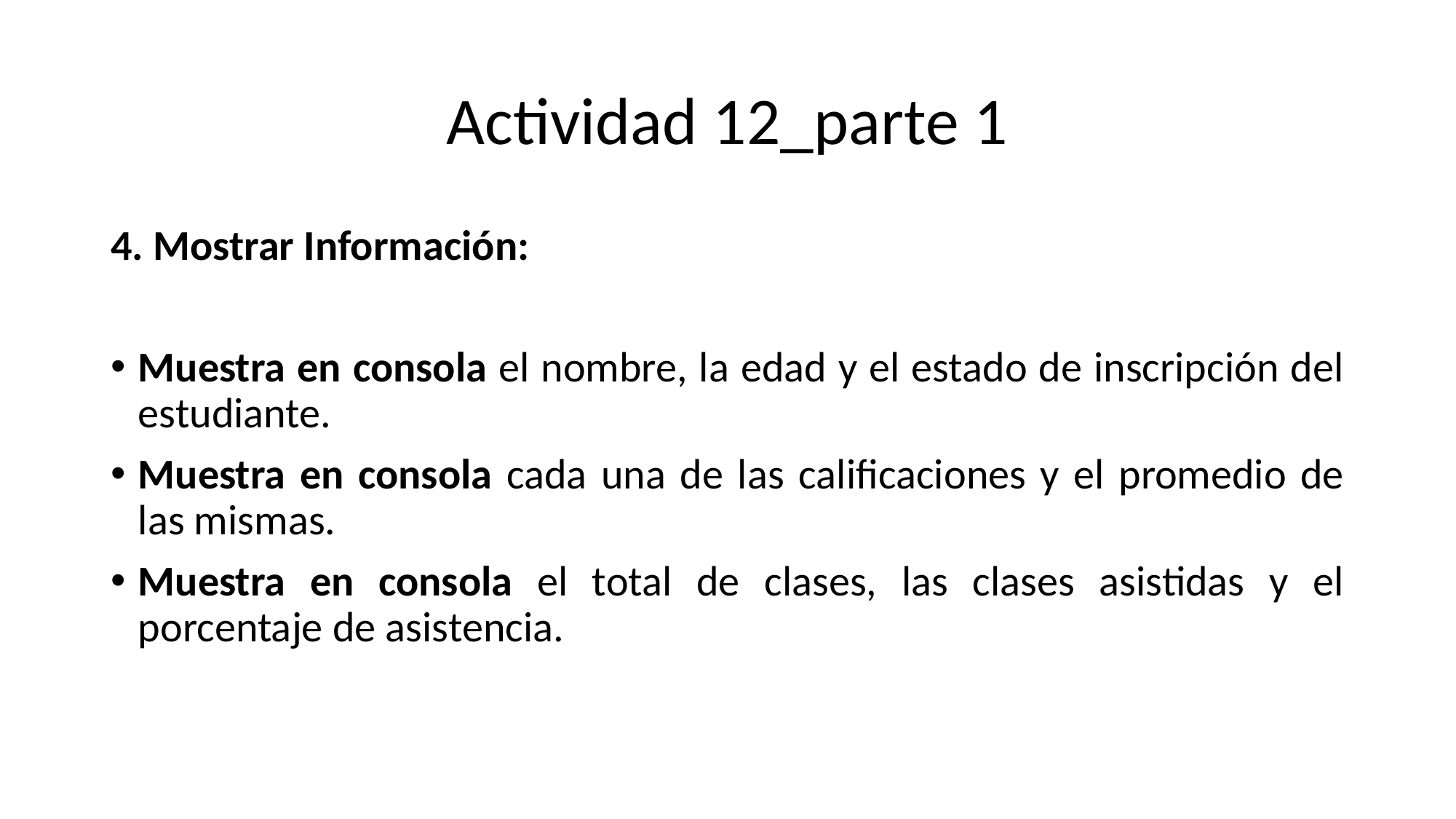

# Actividad 12_parte 1
4. Mostrar Información:

Muestra en consola el nombre, la edad y el estado de inscripción del estudiante.
Muestra en consola cada una de las calificaciones y el promedio de las mismas.
Muestra en consola el total de clases, las clases asistidas y el porcentaje de asistencia.